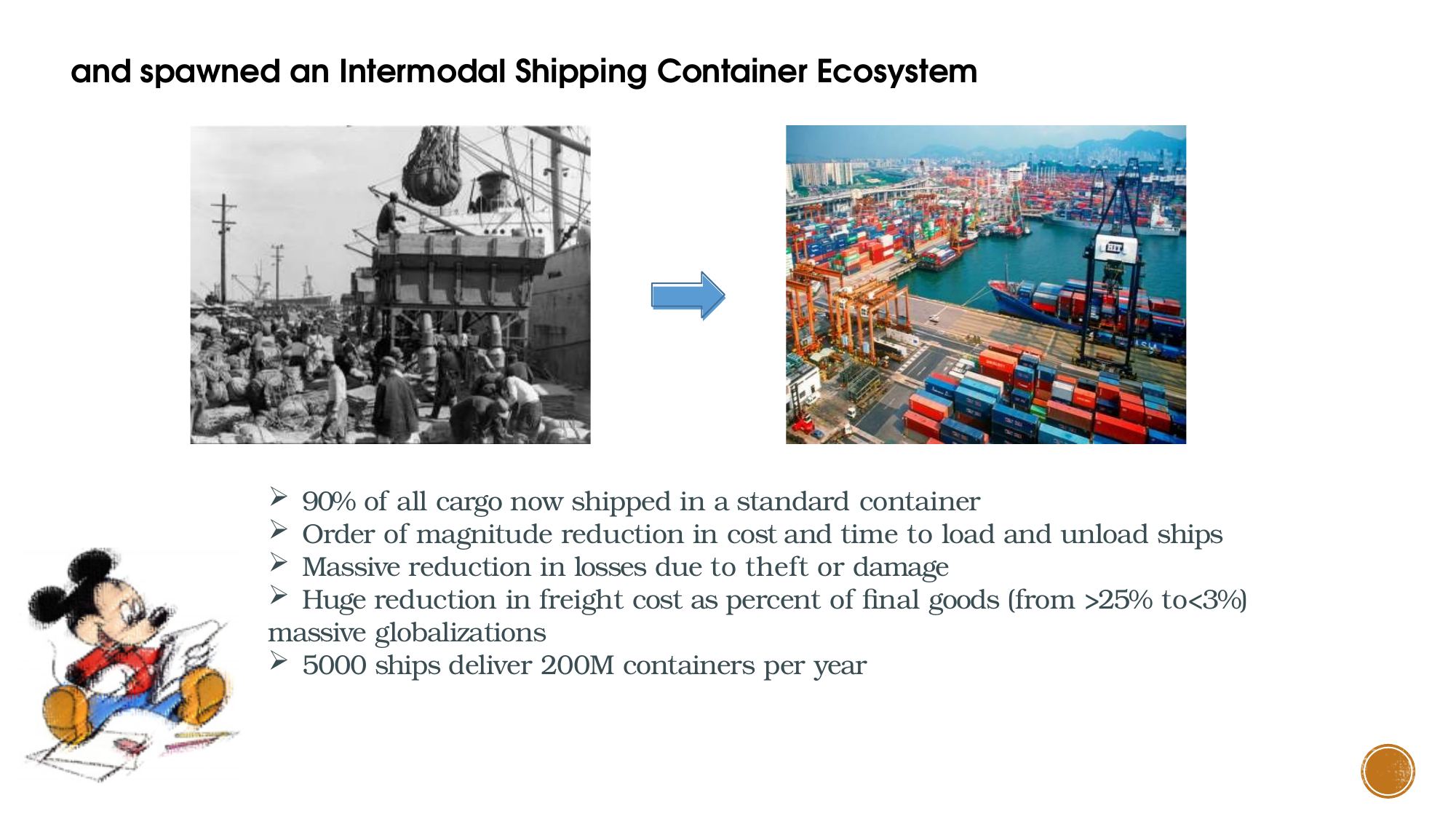

# and spawned an Intermodal Shipping Container Ecosystem

90% of all cargo now shipped in a standard container
Order of magnitude reduction in cost and time to load and unload ships
Massive reduction in losses due to theft or damage
Huge reduction in freight cost as percent of final goods (from >25% to<3%)
massive globalizations
5000 ships deliver 200M containers per year